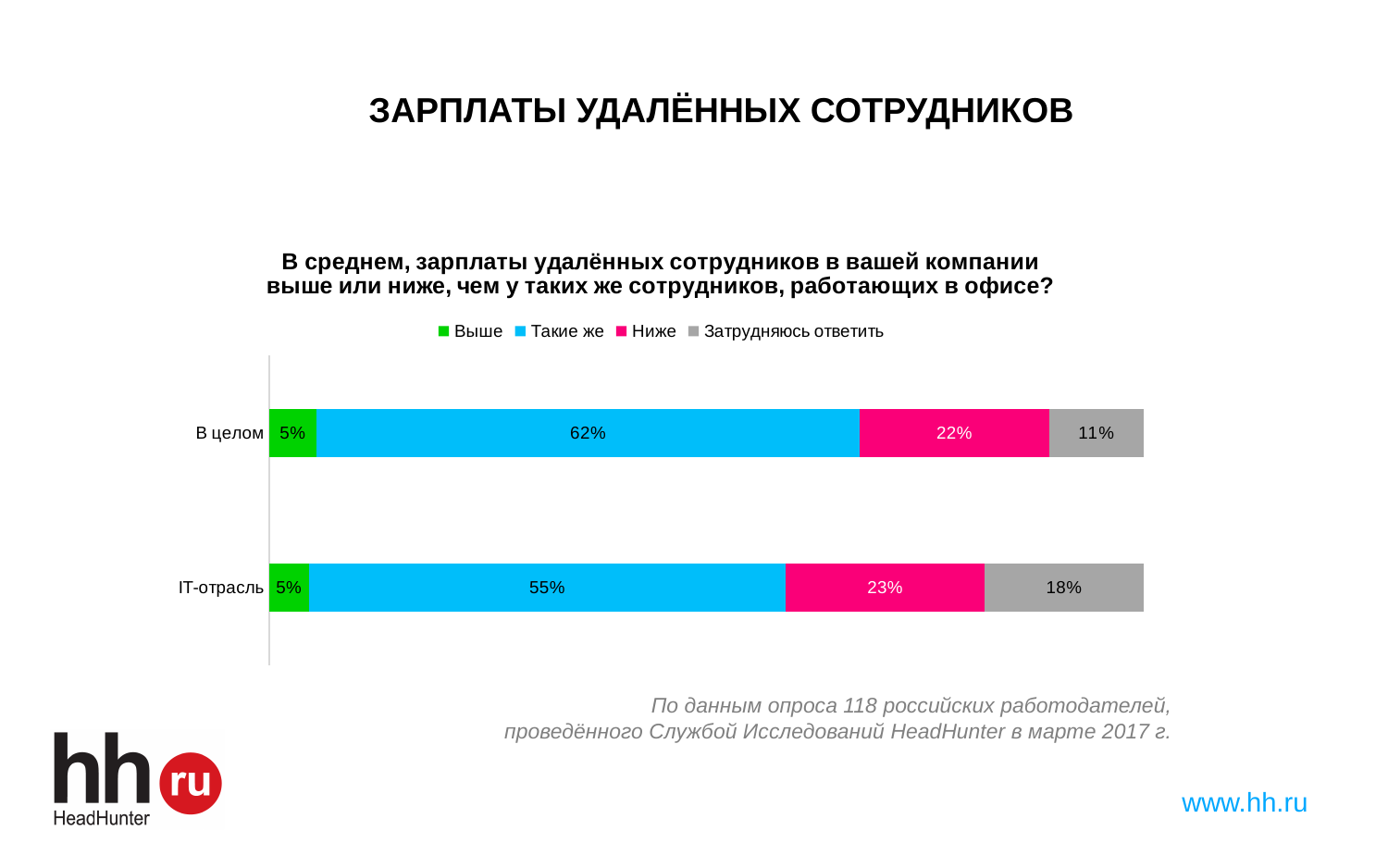

# ЗАРПЛАТЫ УДАЛЁННЫХ СОТРУДНИКОВ

### Chart: В среднем, зарплаты удалённых сотрудников в вашей компании выше или ниже, чем у таких же сотрудников, работающих в офисе?

| Category | Выше | Такие же | Ниже | Затрудняюсь ответить |
|---|---|---|---|---|
| В целом | 0.05405405405405406 | 0.6216216216216216 | 0.21621621621621623 | 0.10810810810810811 |
| IT-отрасль | 0.045454545454545456 | 0.5454545454545454 | 0.22727272727272727 | 0.18181818181818182 |
По данным опроса 118 российских работодателей,
 проведённого Службой Исследований HeadHunter в марте 2017 г.